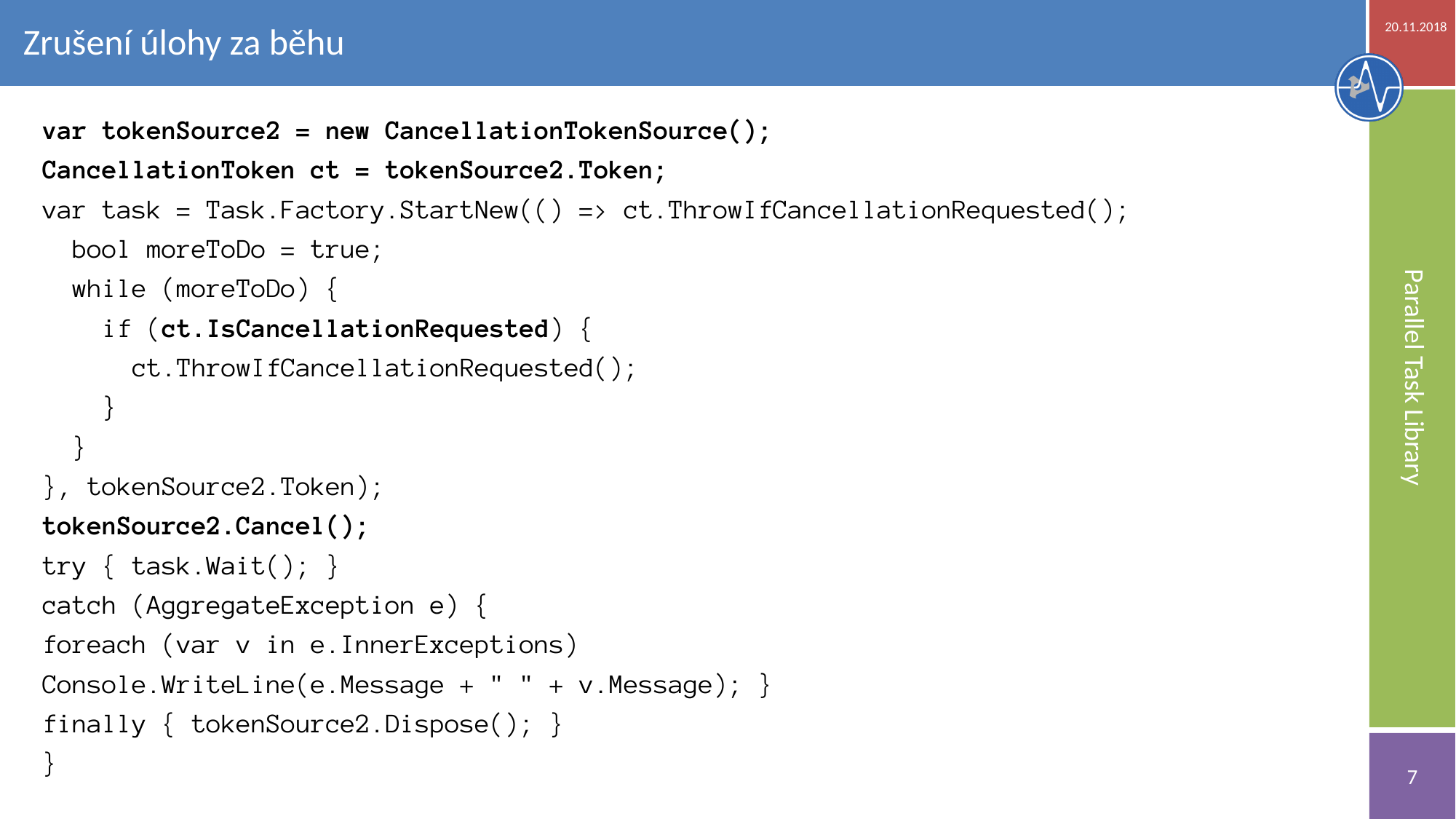

20.11.2018
# Zrušení úlohy za běhu
var tokenSource2 = new CancellationTokenSource();
CancellationToken ct = tokenSource2.Token;
var task = Task.Factory.StartNew(() => ct.ThrowIfCancellationRequested();
  bool moreToDo = true;
  while (moreToDo) {
    if (ct.IsCancellationRequested) {
      ct.ThrowIfCancellationRequested();
    }
  }
}, tokenSource2.Token);
tokenSource2.Cancel();
try { task.Wait(); }
catch (AggregateException e) {
foreach (var v in e.InnerExceptions)
Console.WriteLine(e.Message + " " + v.Message); }
finally { tokenSource2.Dispose(); }
}
Parallel Task Library